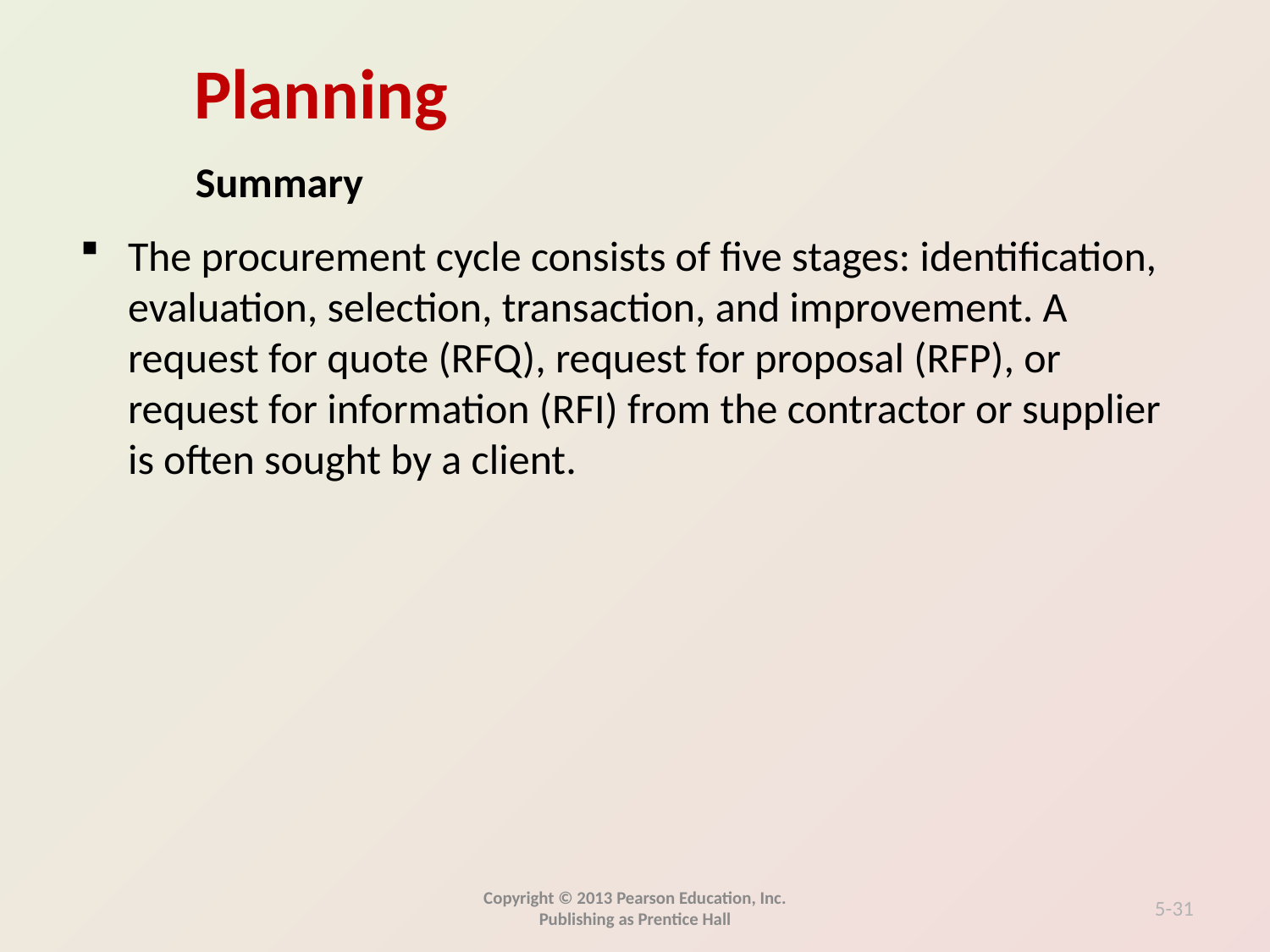

Summary
The procurement cycle consists of five stages: identification, evaluation, selection, transaction, and improvement. A request for quote (RFQ), request for proposal (RFP), or request for information (RFI) from the contractor or supplier is often sought by a client.
Copyright © 2013 Pearson Education, Inc. Publishing as Prentice Hall
5-31